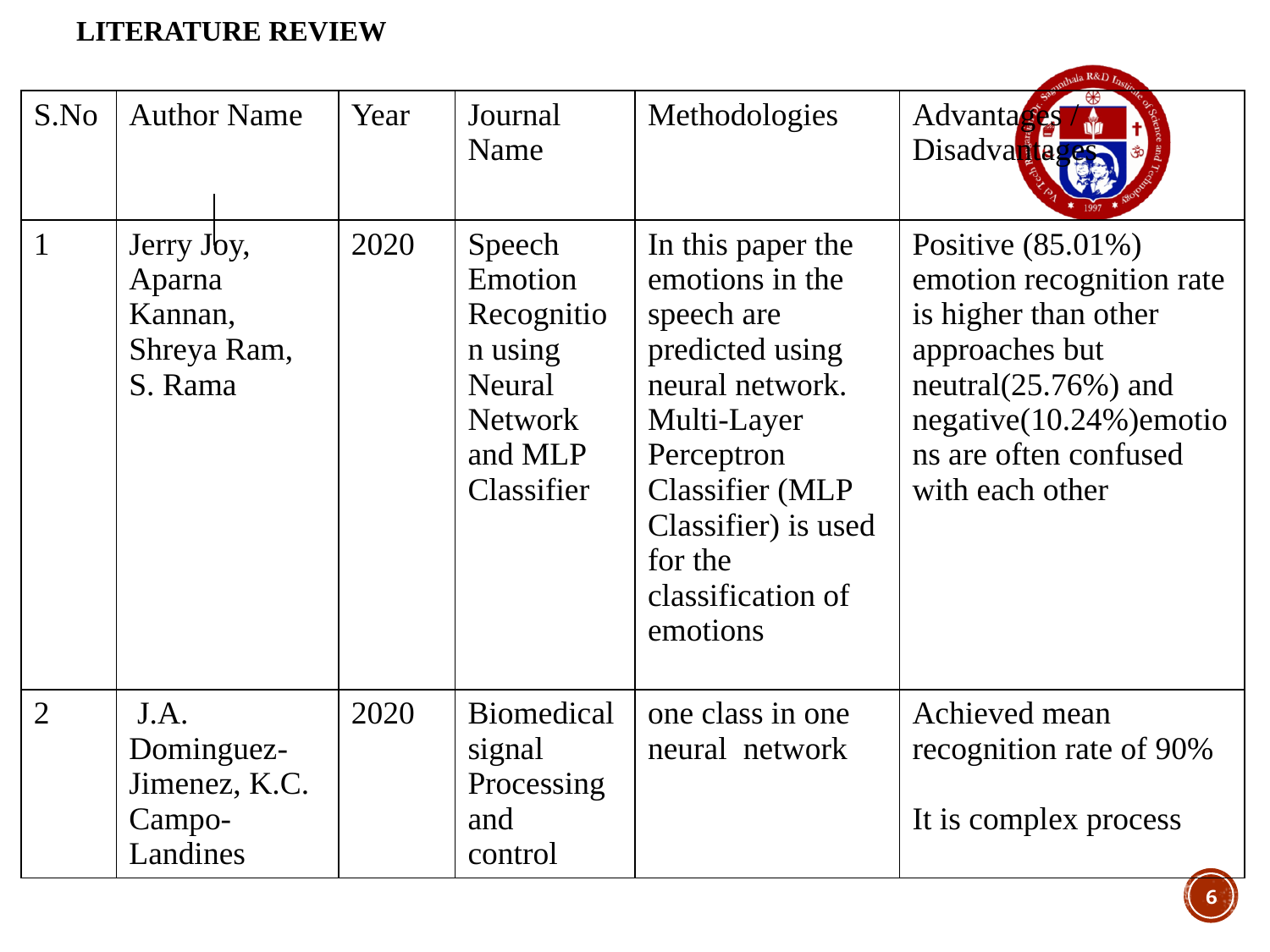

# LITERATURE REVIEW
| S.No | Author Name | Year | Journal Name | Methodologies | Advantages / Disadvantages |
| --- | --- | --- | --- | --- | --- |
| 1 | Jerry Joy, Aparna Kannan, Shreya Ram, S. Rama | 2020 | Speech Emotion Recognition using Neural Network and MLP Classifier | In this paper the emotions in the speech are predicted using neural network. Multi-Layer Perceptron Classifier (MLP Classifier) is used for the classification of emotions | Positive (85.01%) emotion recognition rate is higher than other approaches but neutral(25.76%) and negative(10.24%)emotions are often confused with each other |
| 2 | J.A. Dominguez-Jimenez, K.C. Campo-Landines | 2020 | Biomedical signal Processing and control | one class in one neural network | Achieved mean recognition rate of 90% It is complex process |
|  |  |  |  |  |
| --- | --- | --- | --- | --- |
|  |  |  |  |  |
|  |  |  |  |  |

6